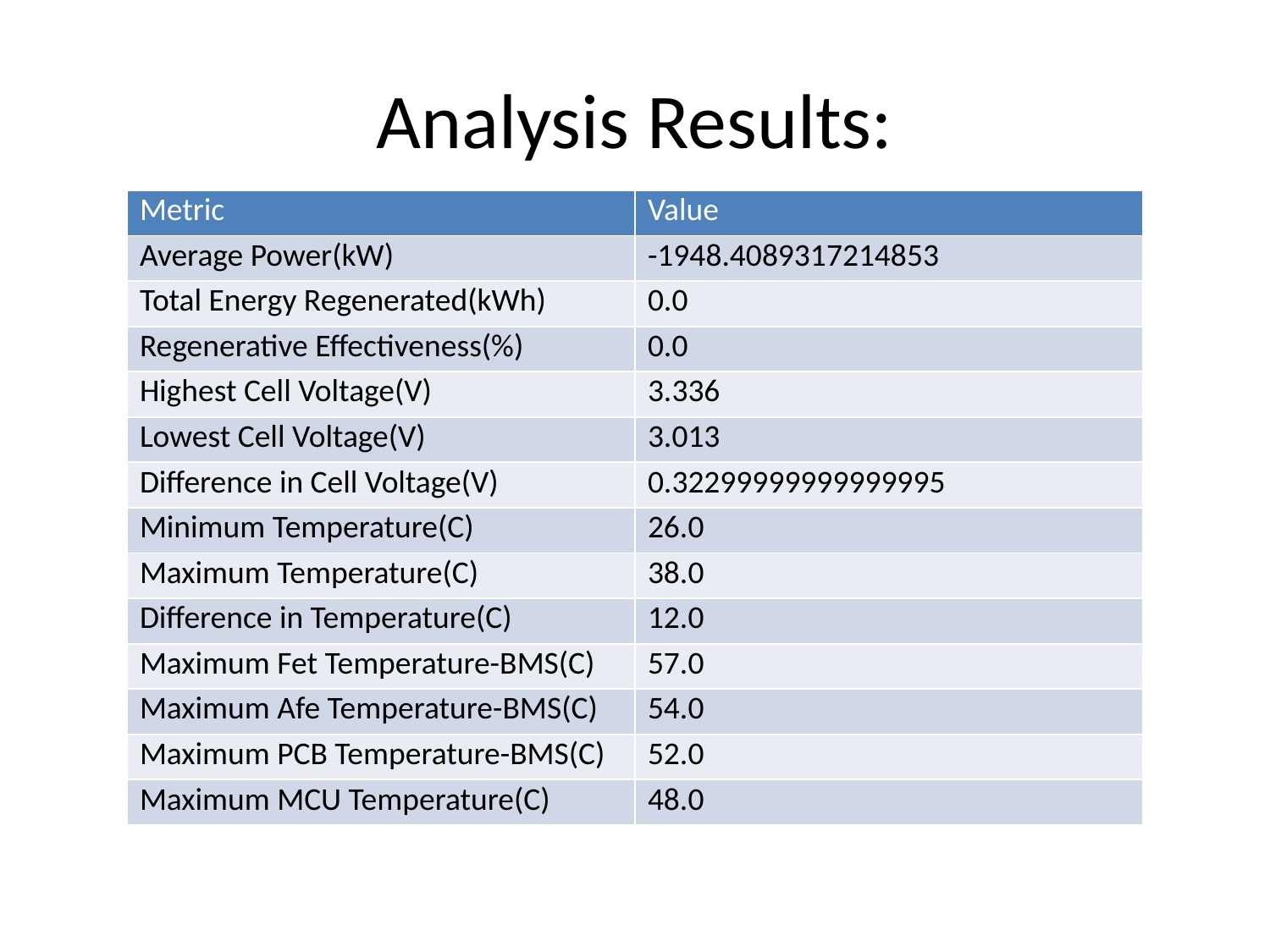

# Analysis Results:
| Metric | Value |
| --- | --- |
| Average Power(kW) | -1948.4089317214853 |
| Total Energy Regenerated(kWh) | 0.0 |
| Regenerative Effectiveness(%) | 0.0 |
| Highest Cell Voltage(V) | 3.336 |
| Lowest Cell Voltage(V) | 3.013 |
| Difference in Cell Voltage(V) | 0.32299999999999995 |
| Minimum Temperature(C) | 26.0 |
| Maximum Temperature(C) | 38.0 |
| Difference in Temperature(C) | 12.0 |
| Maximum Fet Temperature-BMS(C) | 57.0 |
| Maximum Afe Temperature-BMS(C) | 54.0 |
| Maximum PCB Temperature-BMS(C) | 52.0 |
| Maximum MCU Temperature(C) | 48.0 |